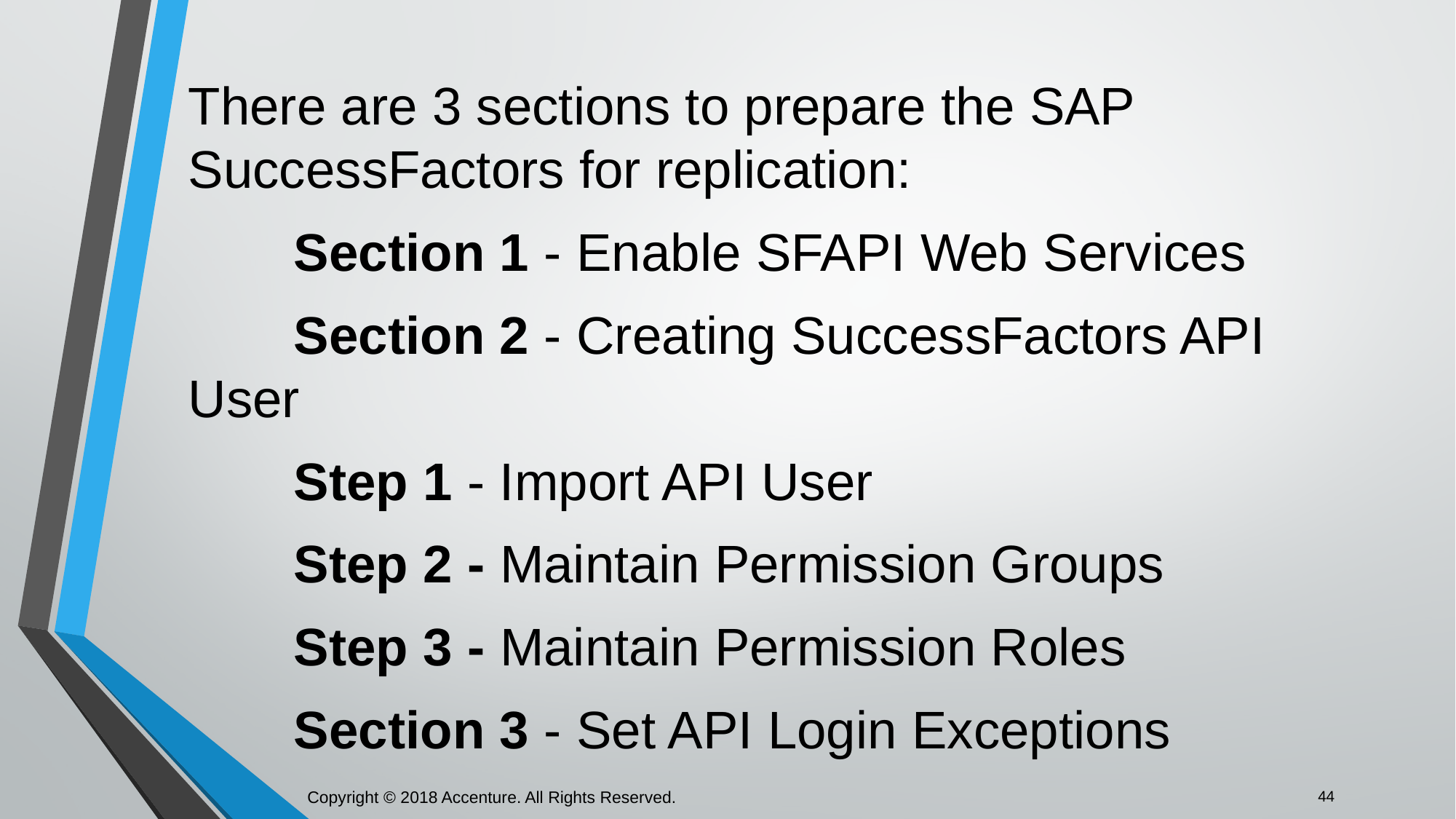

There are 3 sections to prepare the SAP SuccessFactors for replication:
	Section 1 - Enable SFAPI Web Services
	Section 2 - Creating SuccessFactors API 									User
		Step 1 - Import API User
		Step 2 - Maintain Permission Groups
		Step 3 - Maintain Permission Roles
	Section 3 - Set API Login Exceptions

44